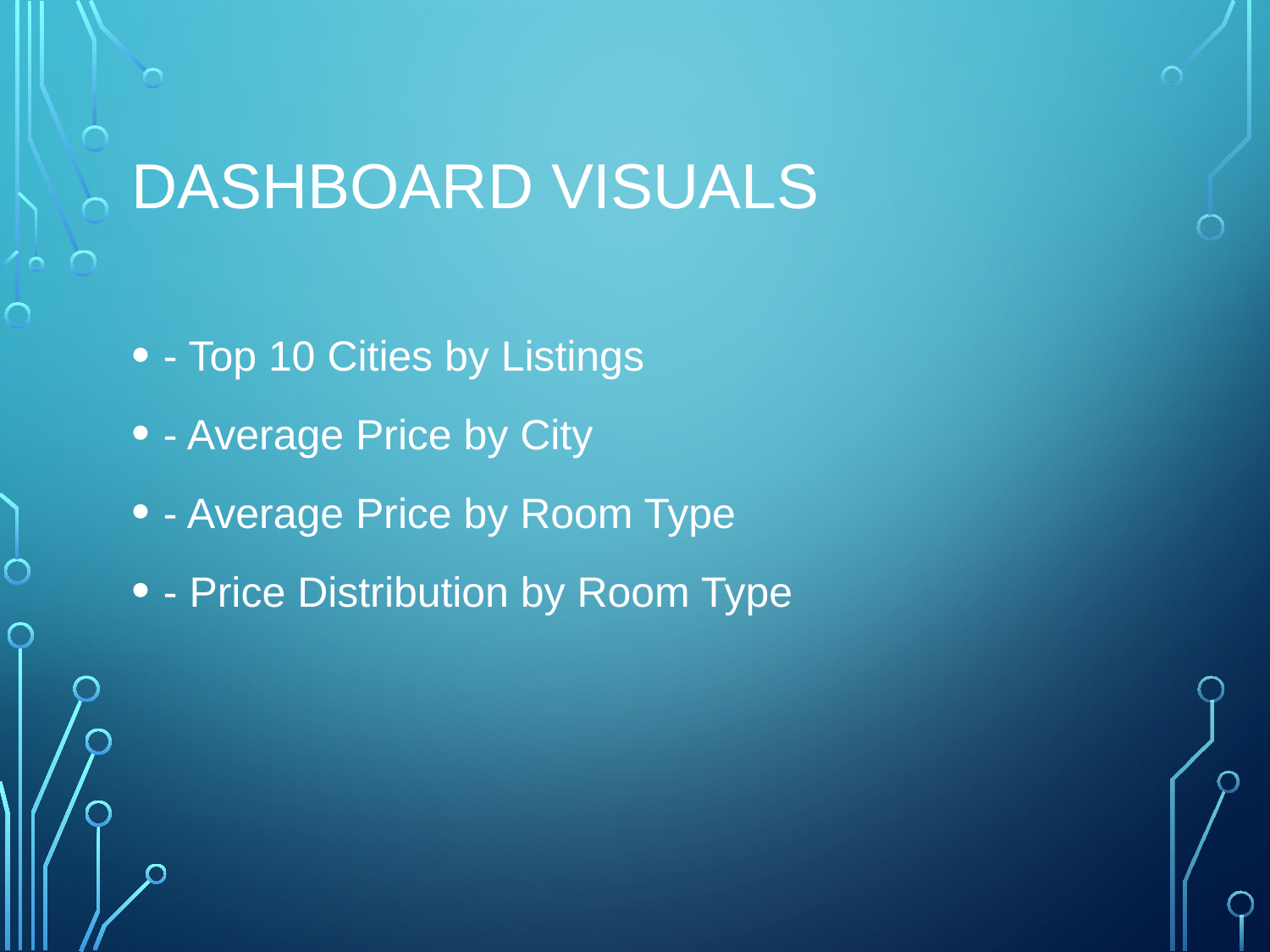

# Dashboard Visuals
- Top 10 Cities by Listings
- Average Price by City
- Average Price by Room Type
- Price Distribution by Room Type